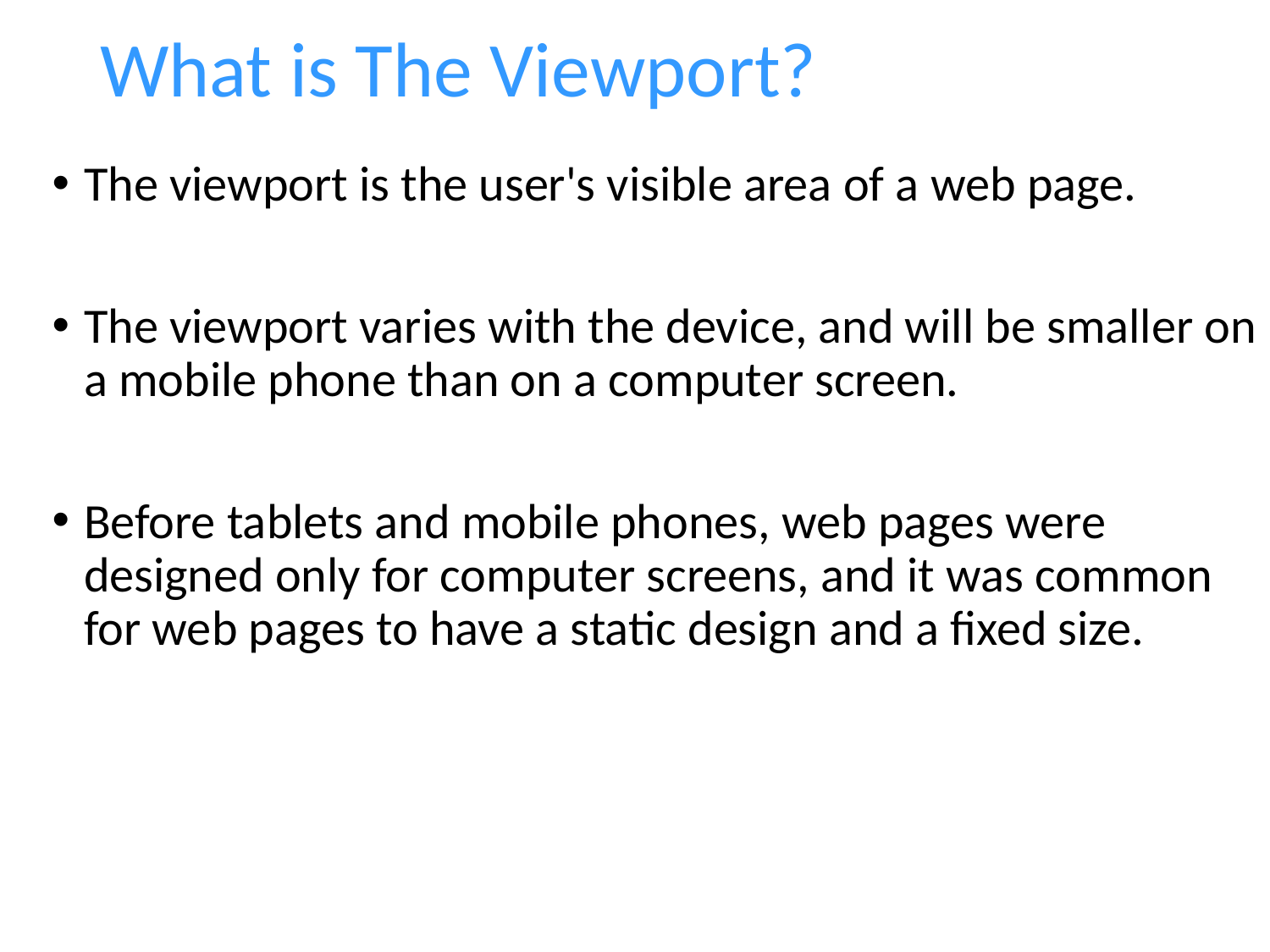

# What is The Viewport?
The viewport is the user's visible area of a web page.

The viewport varies with the device, and will be smaller on a mobile phone than on a computer screen.

Before tablets and mobile phones, web pages were designed only for computer screens, and it was common for web pages to have a static design and a fixed size.